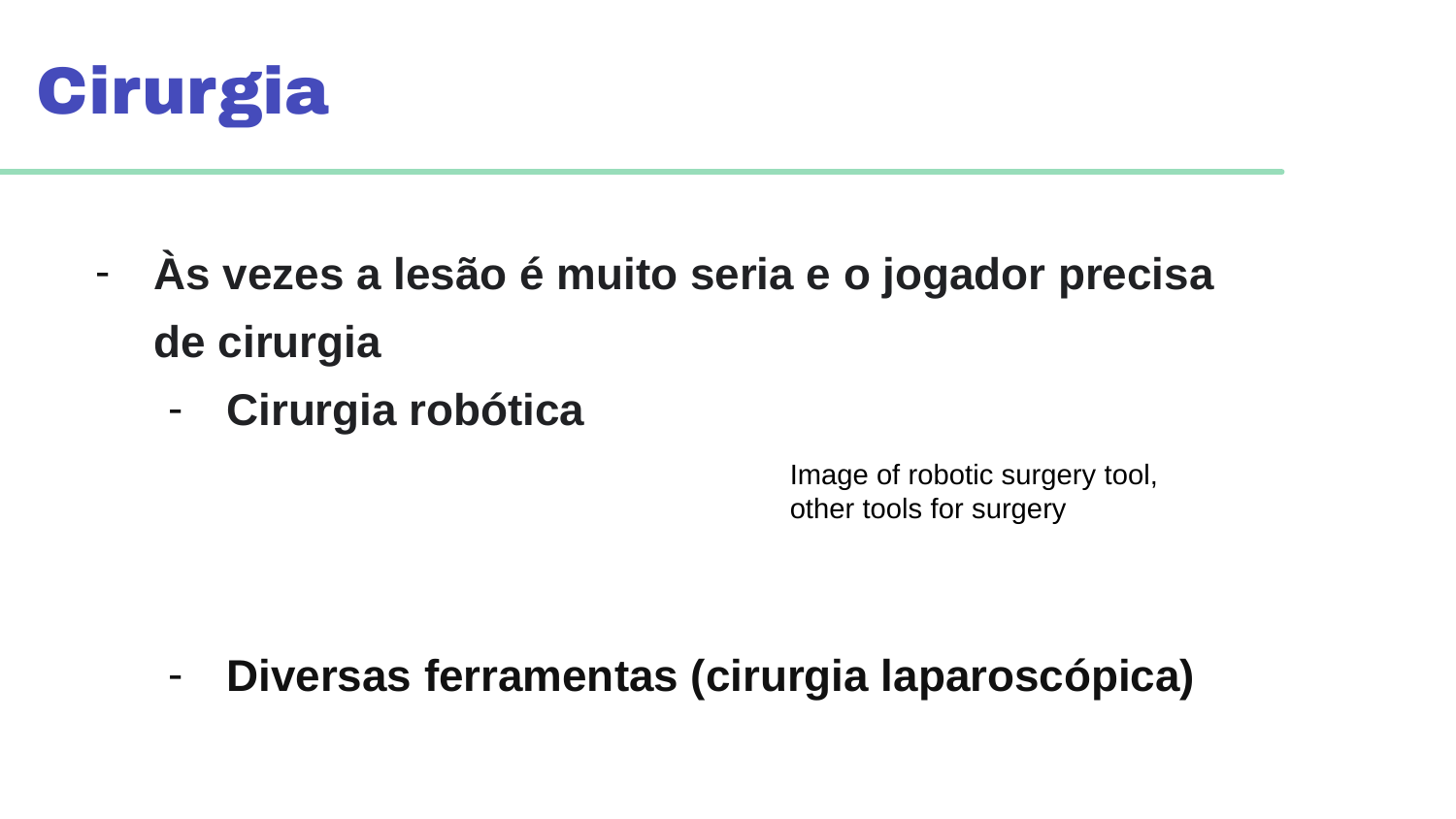

# Cirurgia
Às vezes a lesão é muito seria e o jogador precisa de cirurgia
Cirurgia robótica

Diversas ferramentas (cirurgia laparoscópica)

Image of robotic surgery tool, other tools for surgery